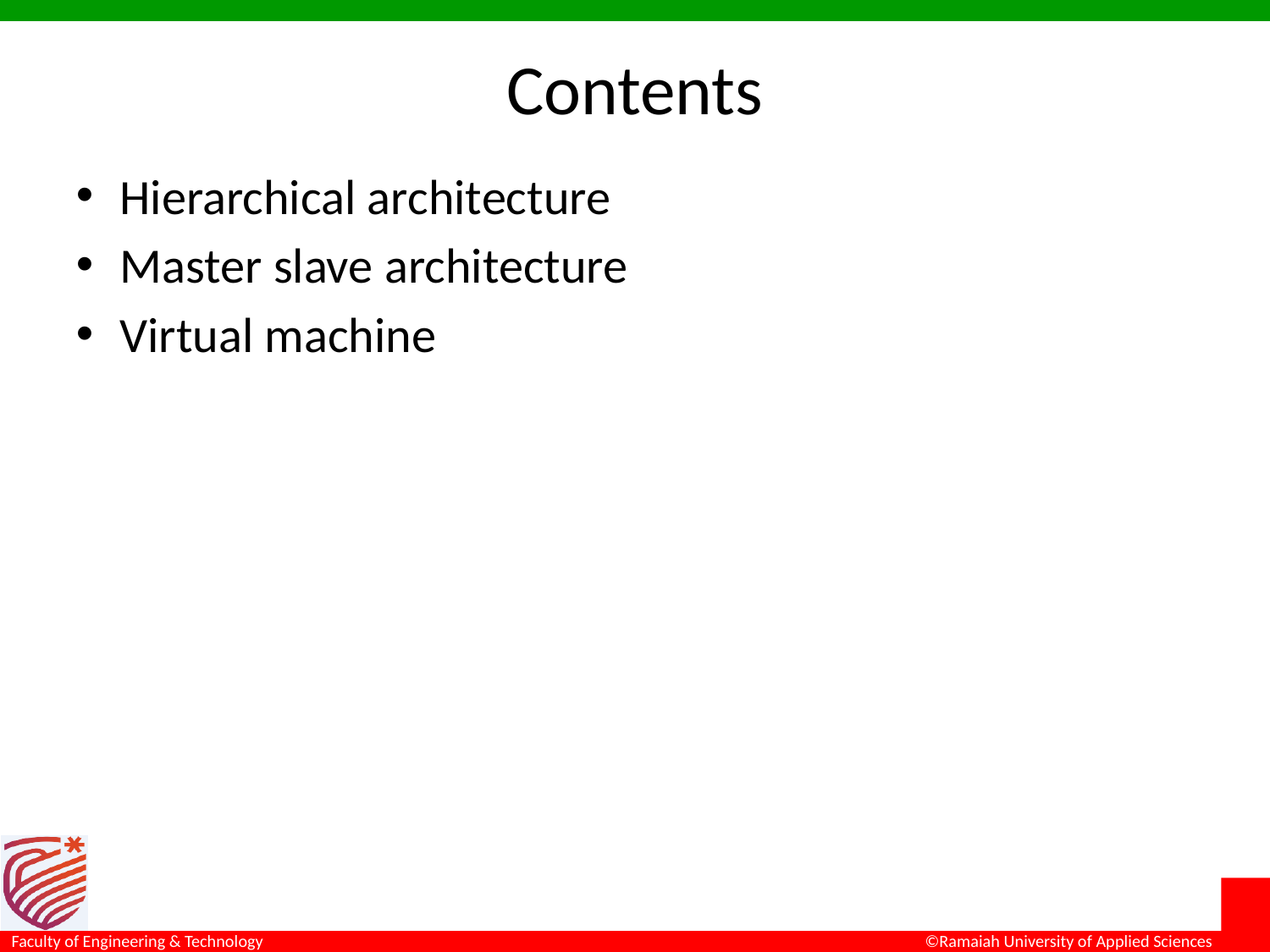

# Contents
Hierarchical architecture
Master slave architecture
Virtual machine